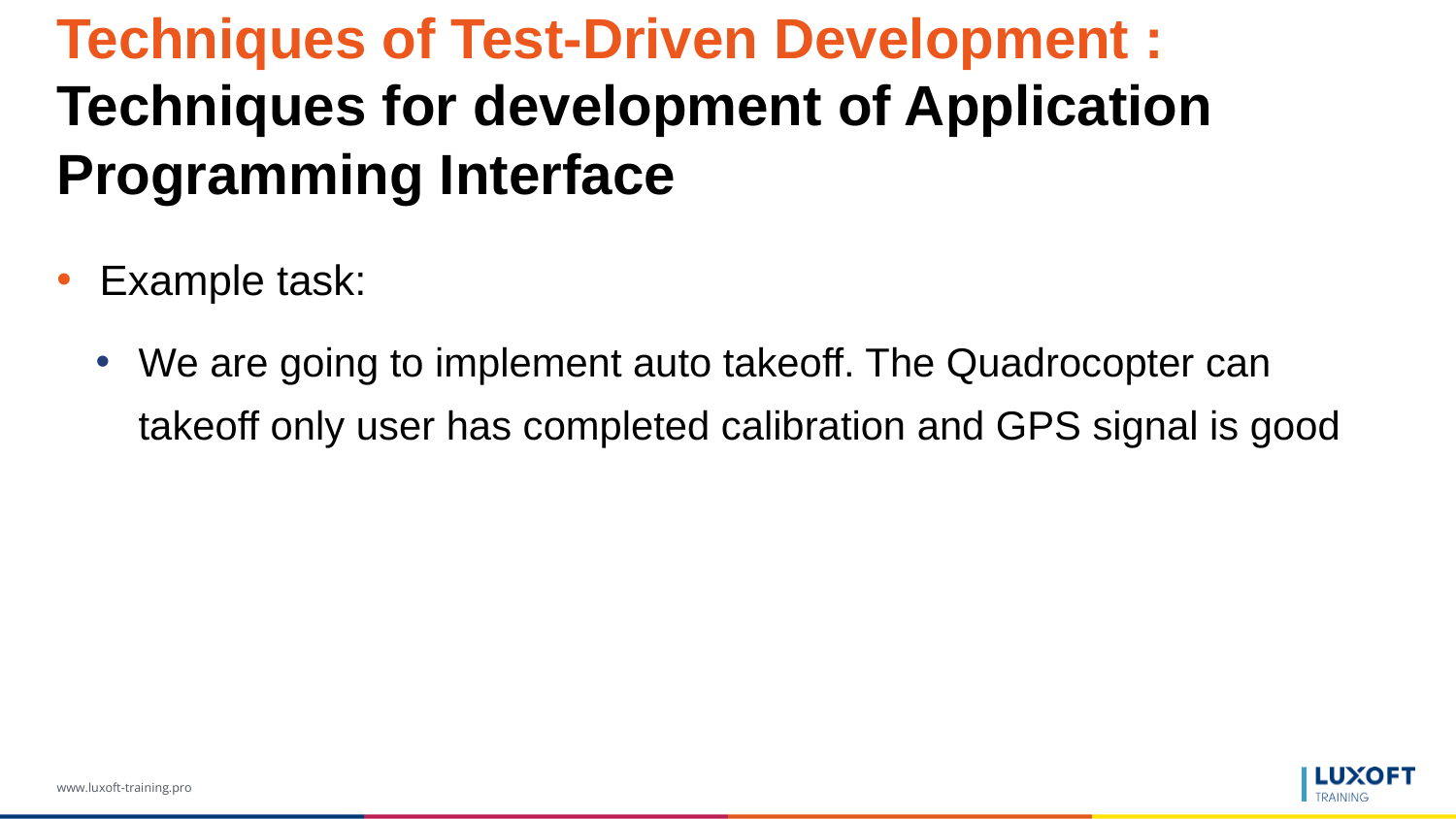

# Techniques of Test-Driven Development : Techniques for development of Application Programming Interface
Example task:
We are going to implement auto takeoff. The Quadrocopter can takeoff only user has completed calibration and GPS signal is good